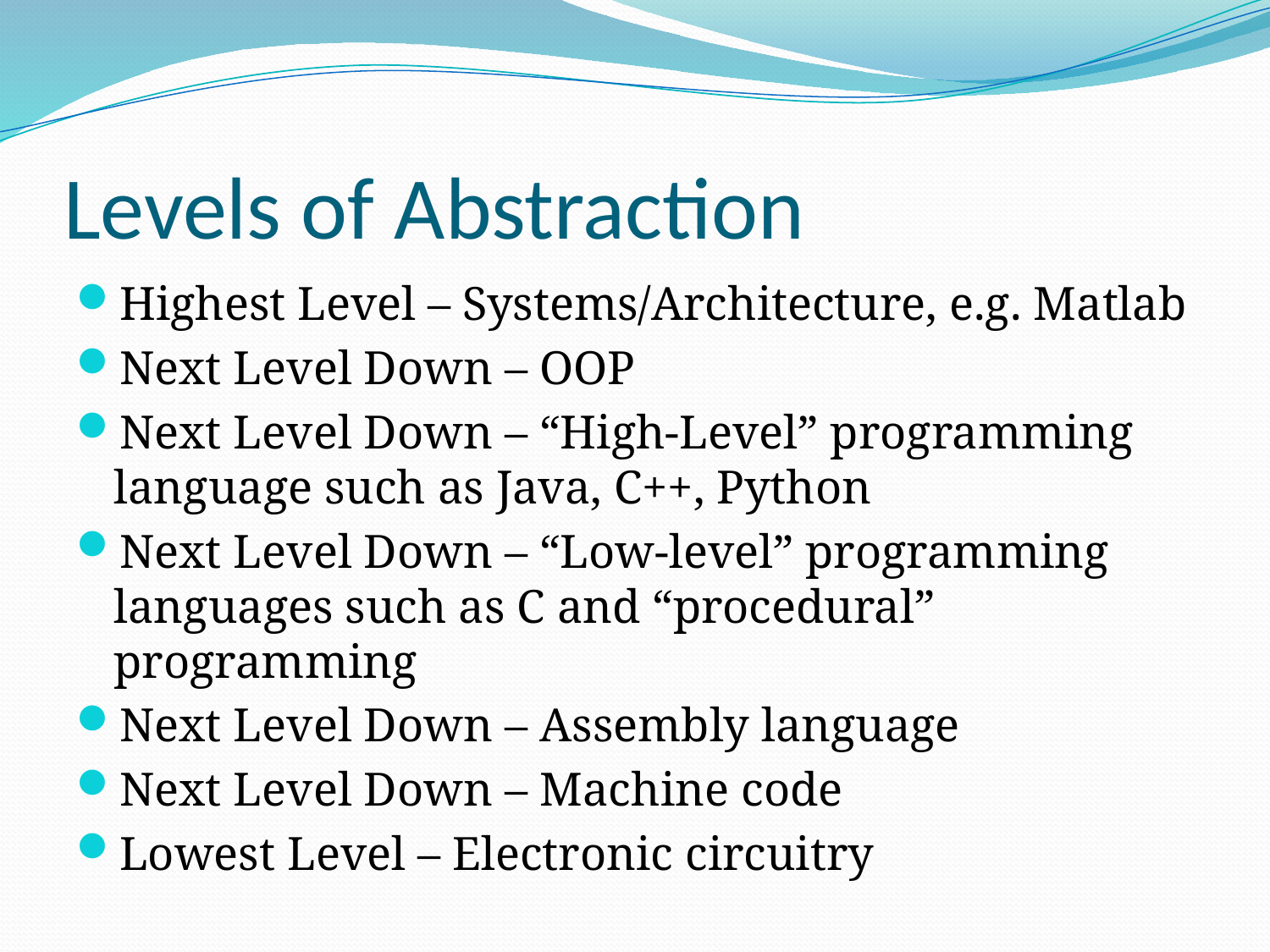

# Levels of Abstraction
Highest Level – Systems/Architecture, e.g. Matlab
Next Level Down – OOP
Next Level Down – “High-Level” programming language such as Java, C++, Python
Next Level Down – “Low-level” programming languages such as C and “procedural” programming
Next Level Down – Assembly language
Next Level Down – Machine code
Lowest Level – Electronic circuitry